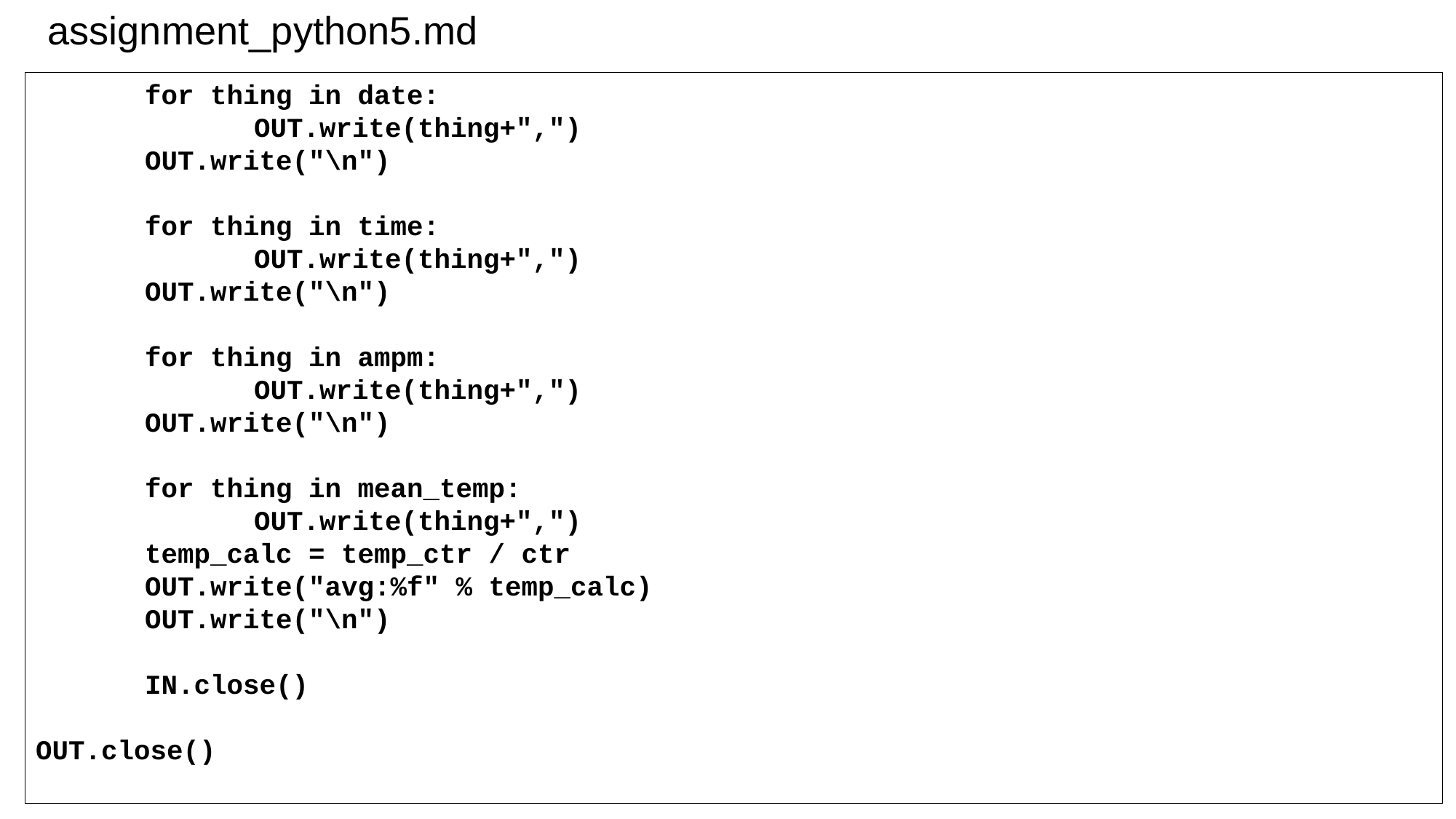

assignment_python5.md
	for thing in date:
        	OUT.write(thing+",")
    	OUT.write("\n")

    	for thing in time:
        	OUT.write(thing+",")
    	OUT.write("\n")

    	for thing in ampm:
        	OUT.write(thing+",")
    	OUT.write("\n")

    	for thing in mean_temp:
        	OUT.write(thing+",")
    	temp_calc = temp_ctr / ctr
    	OUT.write("avg:%f" % temp_calc)
    	OUT.write("\n")

    	IN.close()

OUT.close()